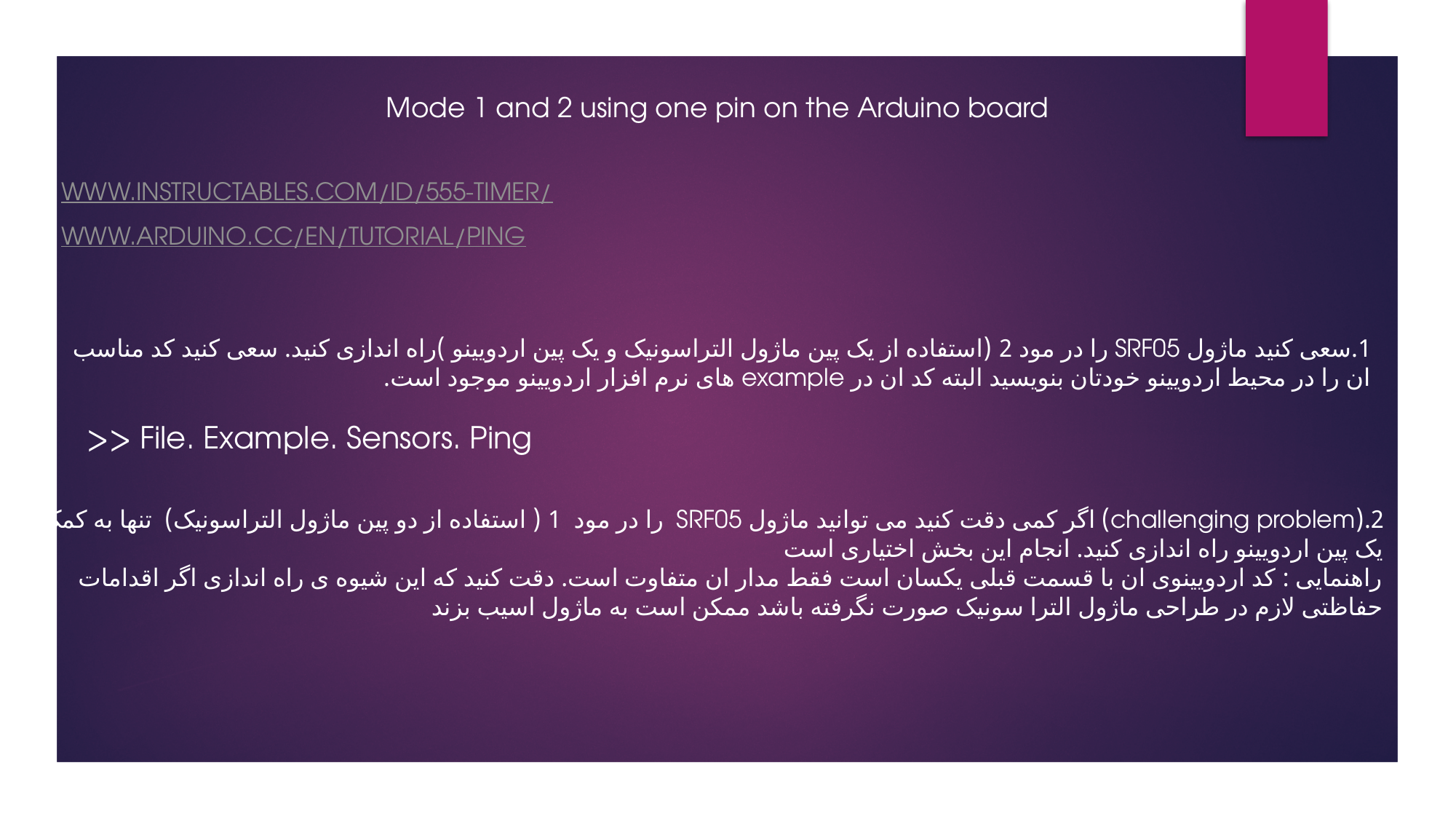

Mode 1 and 2 using one pin on the Arduino board
www.instructables.com/id/555-Timer/
www.arduino.cc/en/Tutorial/Ping

1.سعی کنید ماژول SRF05 را در مود 2 (استفاده از یک پین ماژول التراسونیک و یک پین اردویینو )راه اندازی کنید. سعی کنید کد مناسب ان را در محیط اردویینو خودتان بنویسید البته کد ان در example های نرم افزار اردویینو موجود است.
>> File. Example. Sensors. Ping
2.(challenging problem) اگر کمی دقت کنید می توانید ماژول SRF05  را در مود  1 ( استفاده از دو پین ماژول التراسونیک)  تنها به کمک یک پین اردویینو راه اندازی کنید. انجام این بخش اختیاری است
راهنمایی : کد اردویینوی ان با قسمت قبلی یکسان است فقط مدار ان متفاوت است. دقت کنید که این شیوه ی راه اندازی اگر اقدامات حفاظتی لازم در طراحی ماژول الترا سونیک صورت نگرفته باشد ممکن است به ماژول اسیب بزند